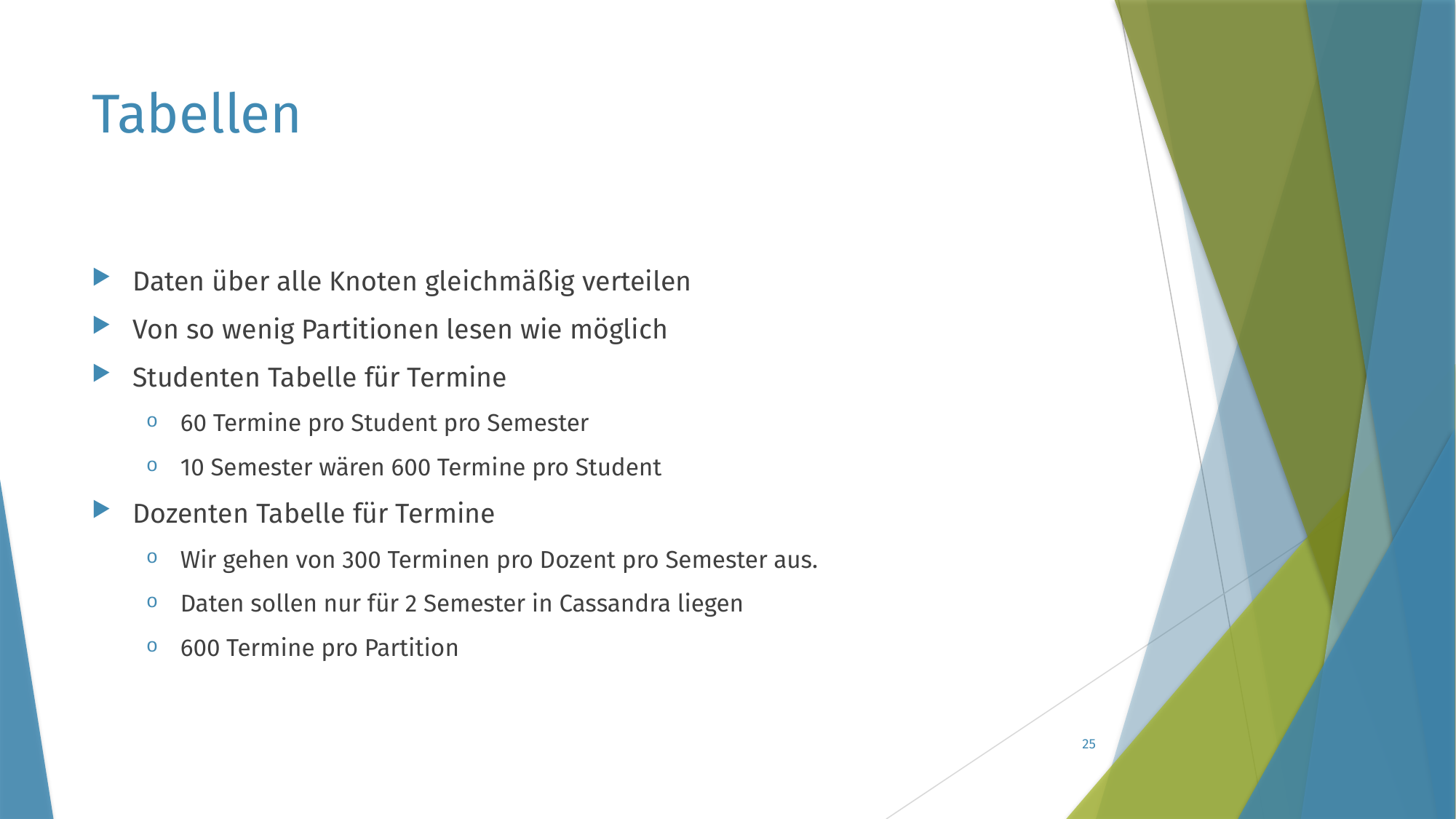

# Tabellen
Daten über alle Knoten gleichmäßig verteilen
Von so wenig Partitionen lesen wie möglich
Studenten Tabelle für Termine
60 Termine pro Student pro Semester
10 Semester wären 600 Termine pro Student
Dozenten Tabelle für Termine
Wir gehen von 300 Terminen pro Dozent pro Semester aus.
Daten sollen nur für 2 Semester in Cassandra liegen
600 Termine pro Partition
25